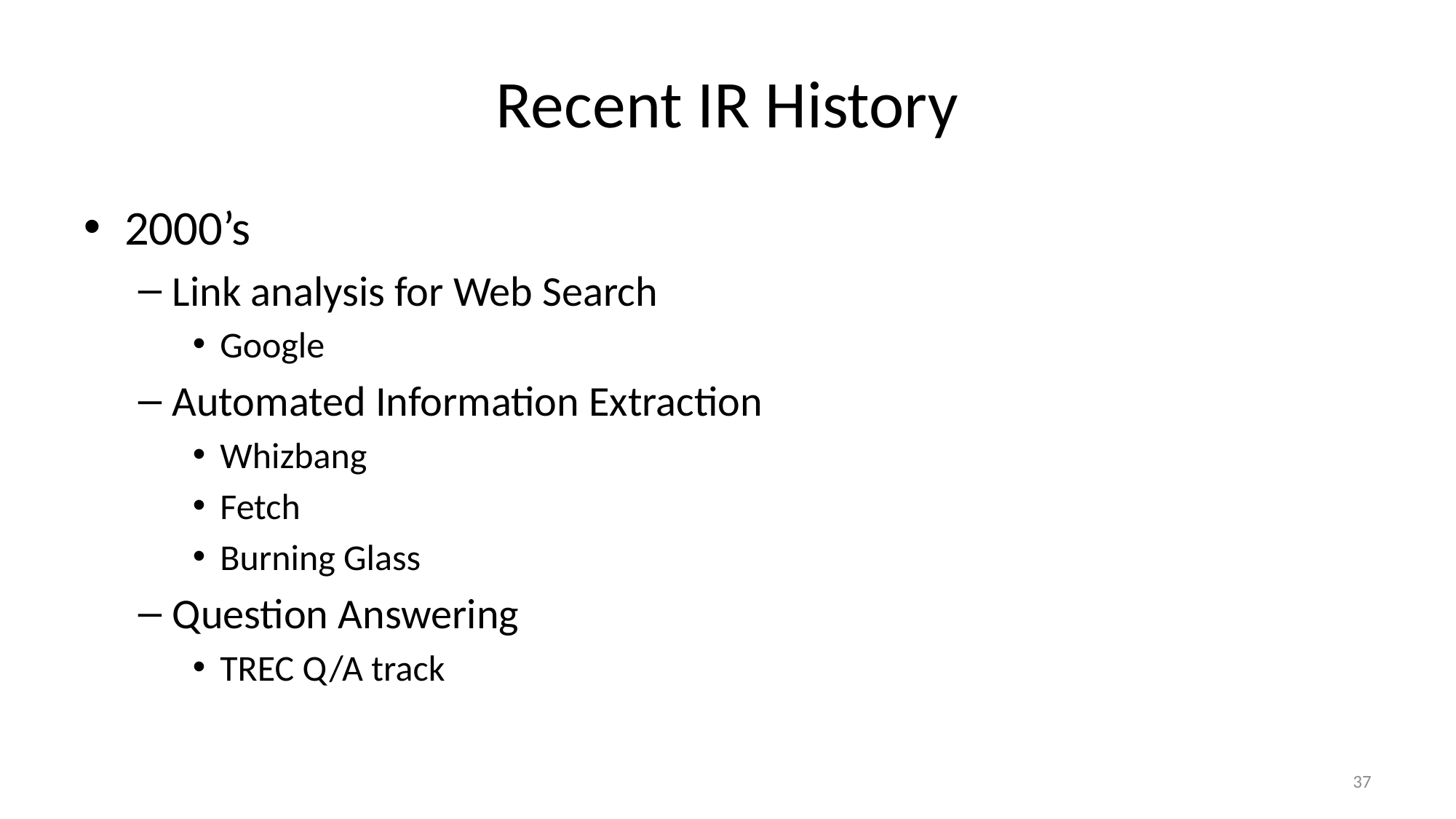

# Recent IR History
2000’s
Link analysis for Web Search
Google
Automated Information Extraction
Whizbang
Fetch
Burning Glass
Question Answering
TREC Q/A track

37